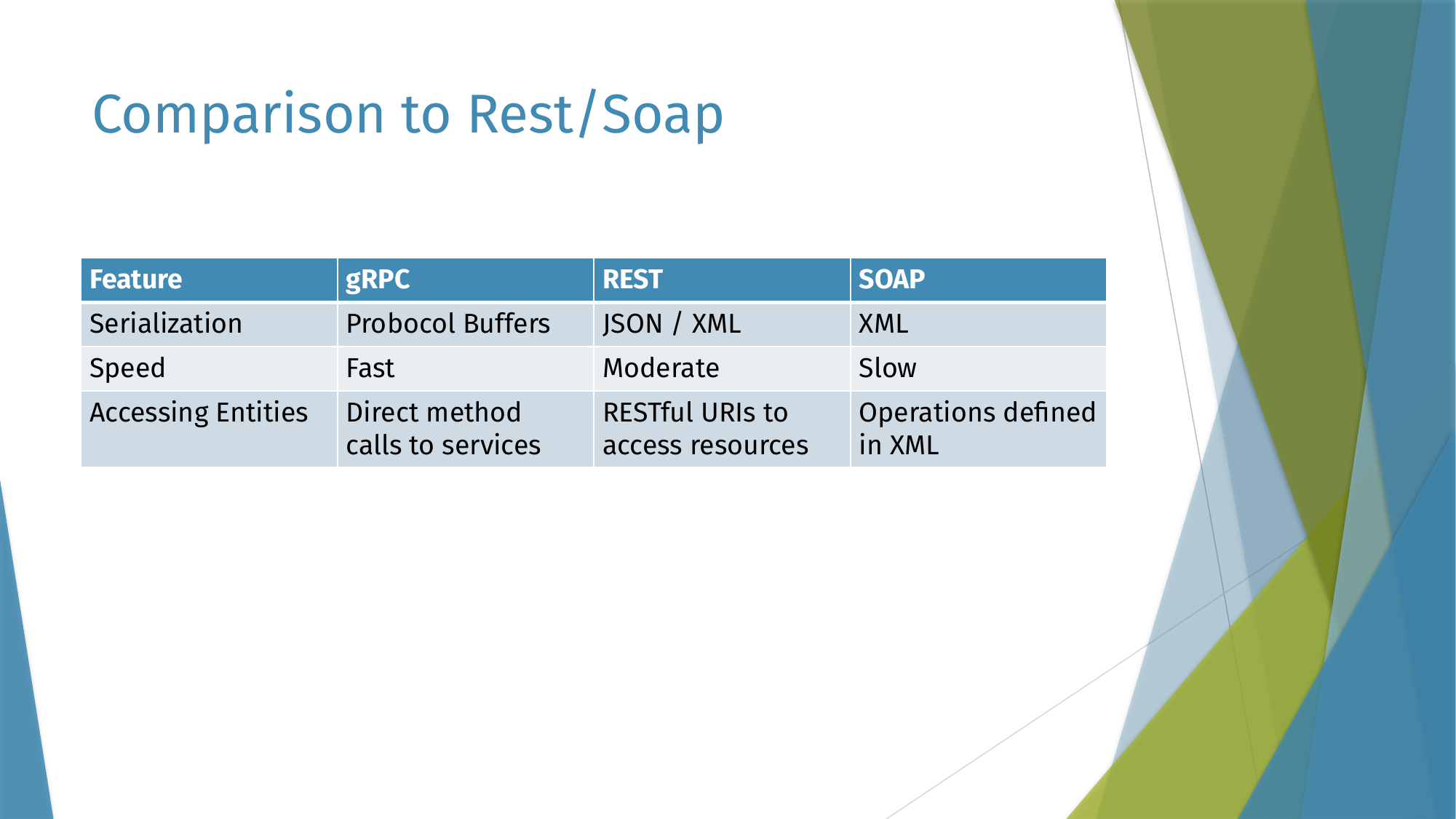

# Comparison to Rest/Soap
| Feature | gRPC | REST | SOAP |
| --- | --- | --- | --- |
| Serialization | Probocol Buffers | JSON / XML | XML |
| Speed | Fast | Moderate | Slow |
| Accessing Entities | Direct method calls to services | RESTful URIs to access resources | Operations defined in XML |